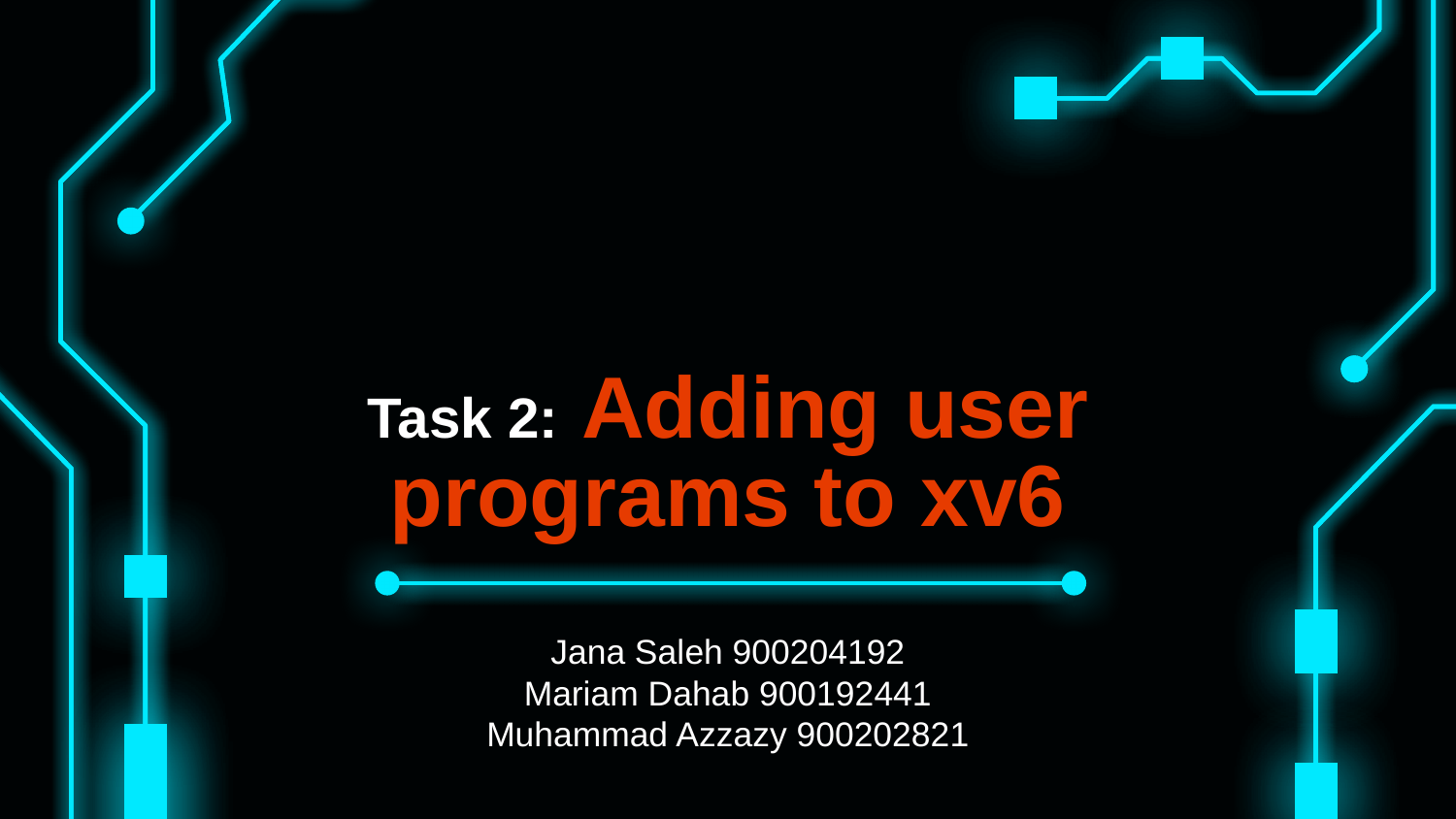

# Task 2: Adding user programs to xv6

Jana Saleh 900204192
Mariam Dahab 900192441
Muhammad Azzazy 900202821